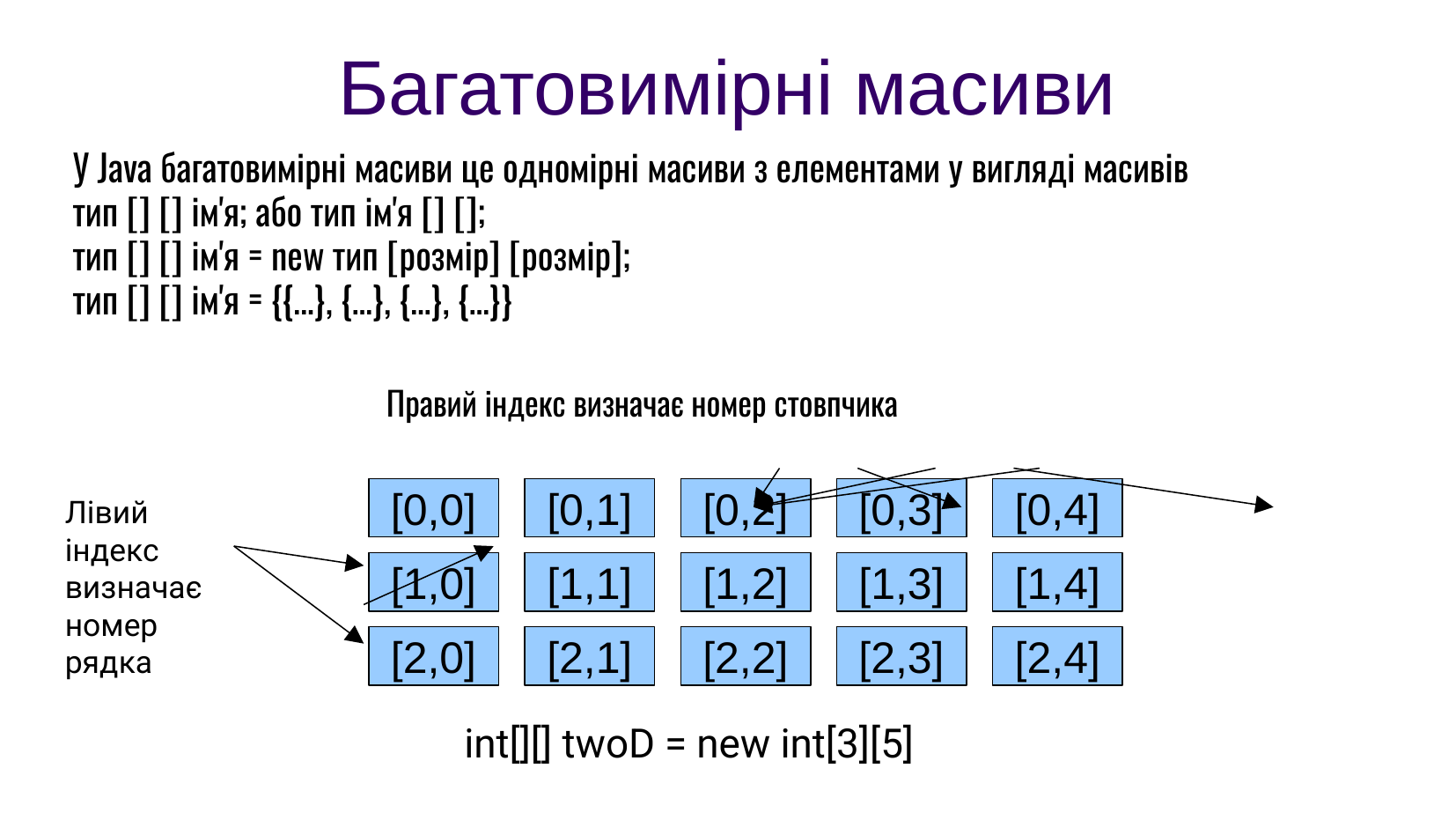

Багатовимірні масиви
У Java багатовимірні масиви це одномірні масиви з елементами у вигляді масивів
тип [] [] ім'я; або тип ім'я [] [];
тип [] [] ім'я = new тип [розмір] [розмір];
тип [] [] ім'я = {{...}, {...}, {...}, {...}}
Правий індекс визначає номер стовпчика

[0,0]
[0,1]
[0,2]
[0,3]
[0,4]
Лівий
індекс
визначає
номер рядка

[1,0]
[1,1]
[1,2]
[1,3]
[1,4]
[2,0]
[2,1]
[2,2]
[2,3]
[2,4]
int[][] twoD = new int[3][5]